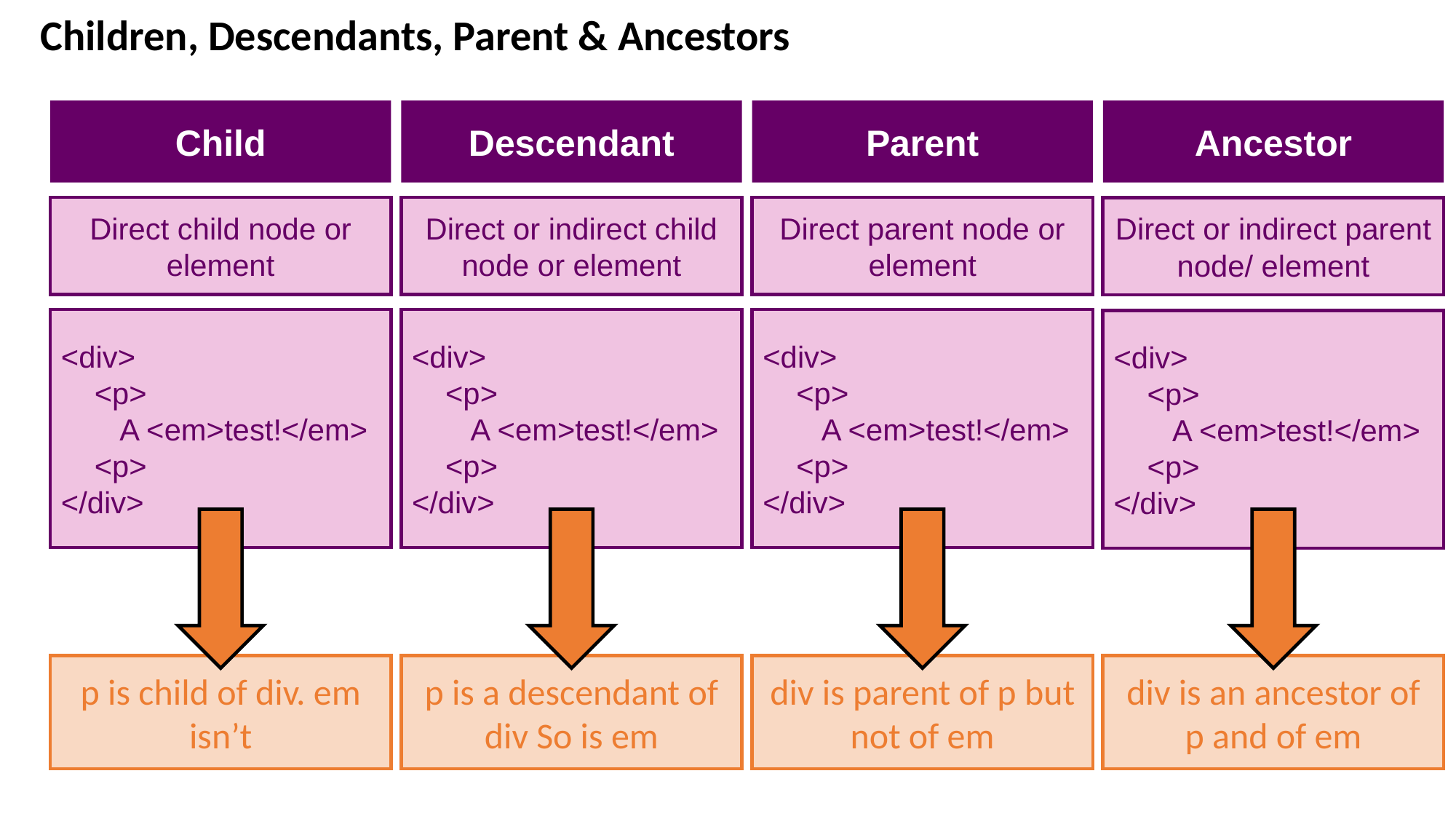

Children, Descendants, Parent & Ancestors
Child
Descendant
Parent
Ancestor
Direct child node or element
Direct or indirect child node or element
Direct parent node or element
Direct or indirect parent node/ element
<div>
    <p>
       A <em>test!</em>
    <p>
</div>
<div>
    <p>
       A <em>test!</em>
    <p>
</div>
<div>
    <p>
       A <em>test!</em>
    <p>
</div>
<div>
    <p>
       A <em>test!</em>
    <p>
</div>

p is child of div. em isn’t
p is a descendant of div So is em
div is parent of p but not of em
div is an ancestor of p and of em